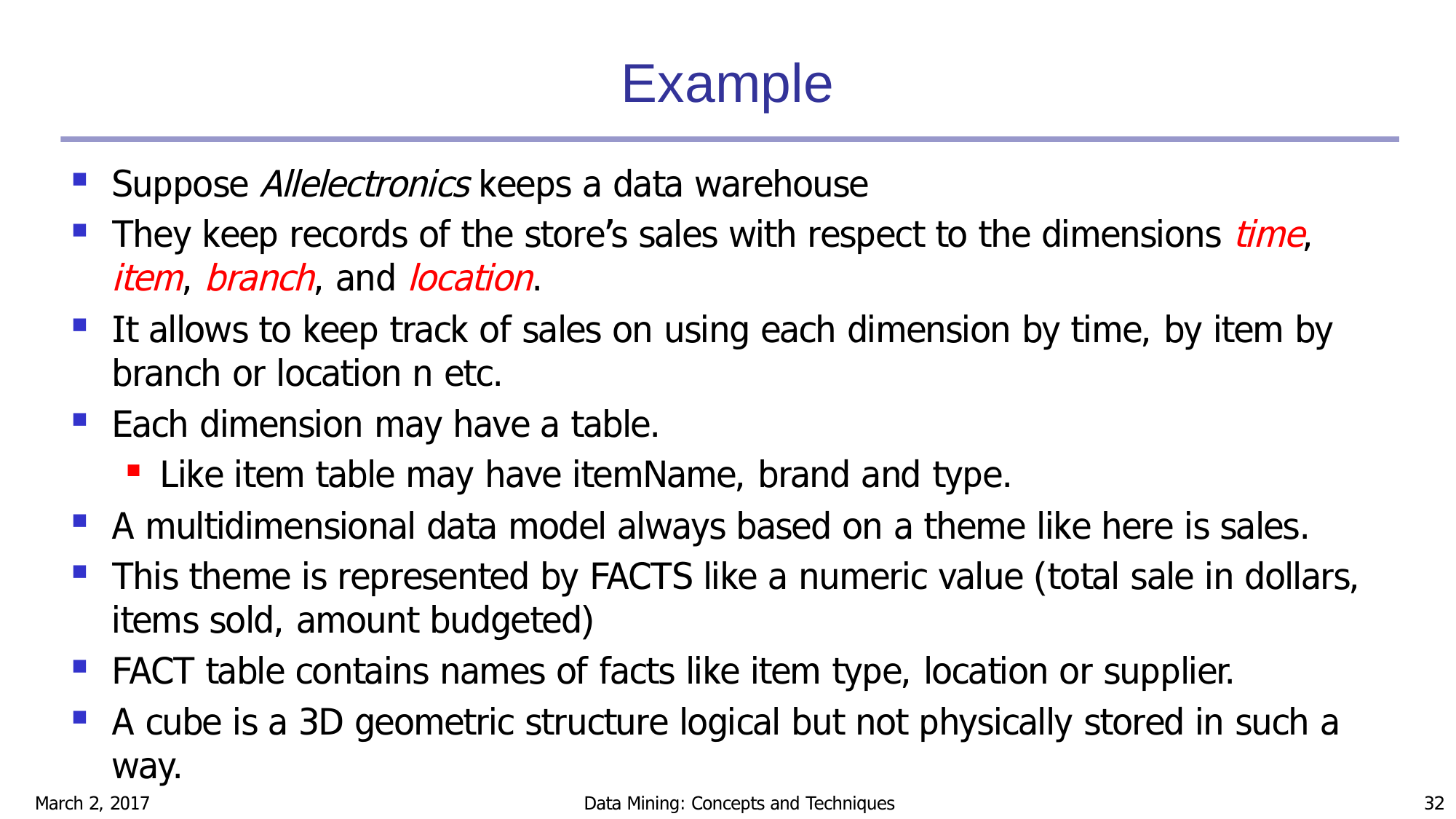

# Example
Suppose Allelectronics keeps a data warehouse
They keep records of the store’s sales with respect to the dimensions time, item, branch, and location.
It allows to keep track of sales on using each dimension by time, by item by branch or location n etc.
Each dimension may have a table.
Like item table may have itemName, brand and type.
A multidimensional data model always based on a theme like here is sales.
This theme is represented by FACTS like a numeric value (total sale in dollars, items sold, amount budgeted)
FACT table contains names of facts like item type, location or supplier.
A cube is a 3D geometric structure logical but not physically stored in such a way.

March 2, 2017
Data Mining: Concepts and Techniques
32